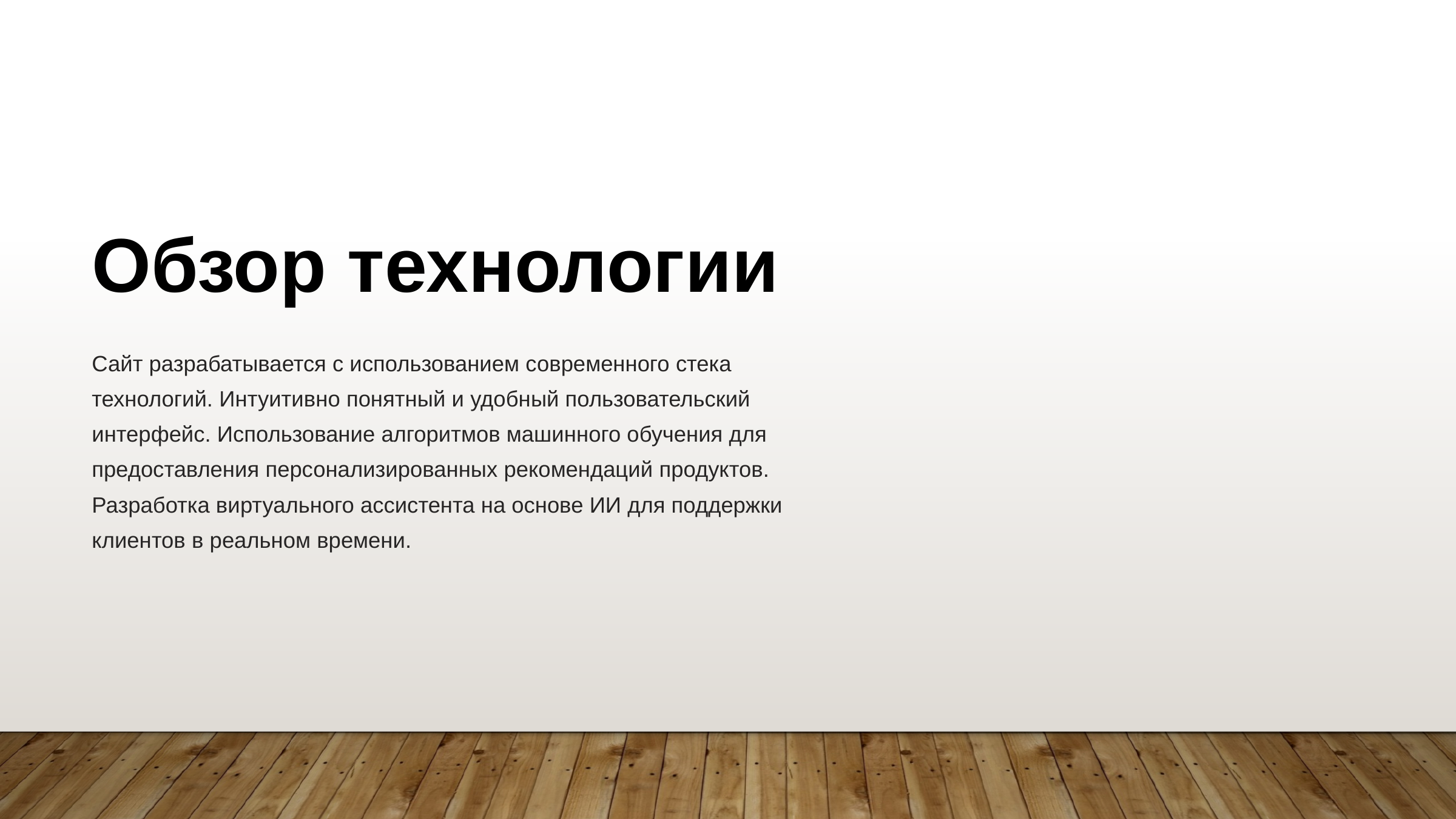

Обзор технологии
Сайт разрабатывается с использованием современного стека технологий. Интуитивно понятный и удобный пользовательский интерфейс. Использование алгоритмов машинного обучения для предоставления персонализированных рекомендаций продуктов. Разработка виртуального ассистента на основе ИИ для поддержки клиентов в реальном времени.